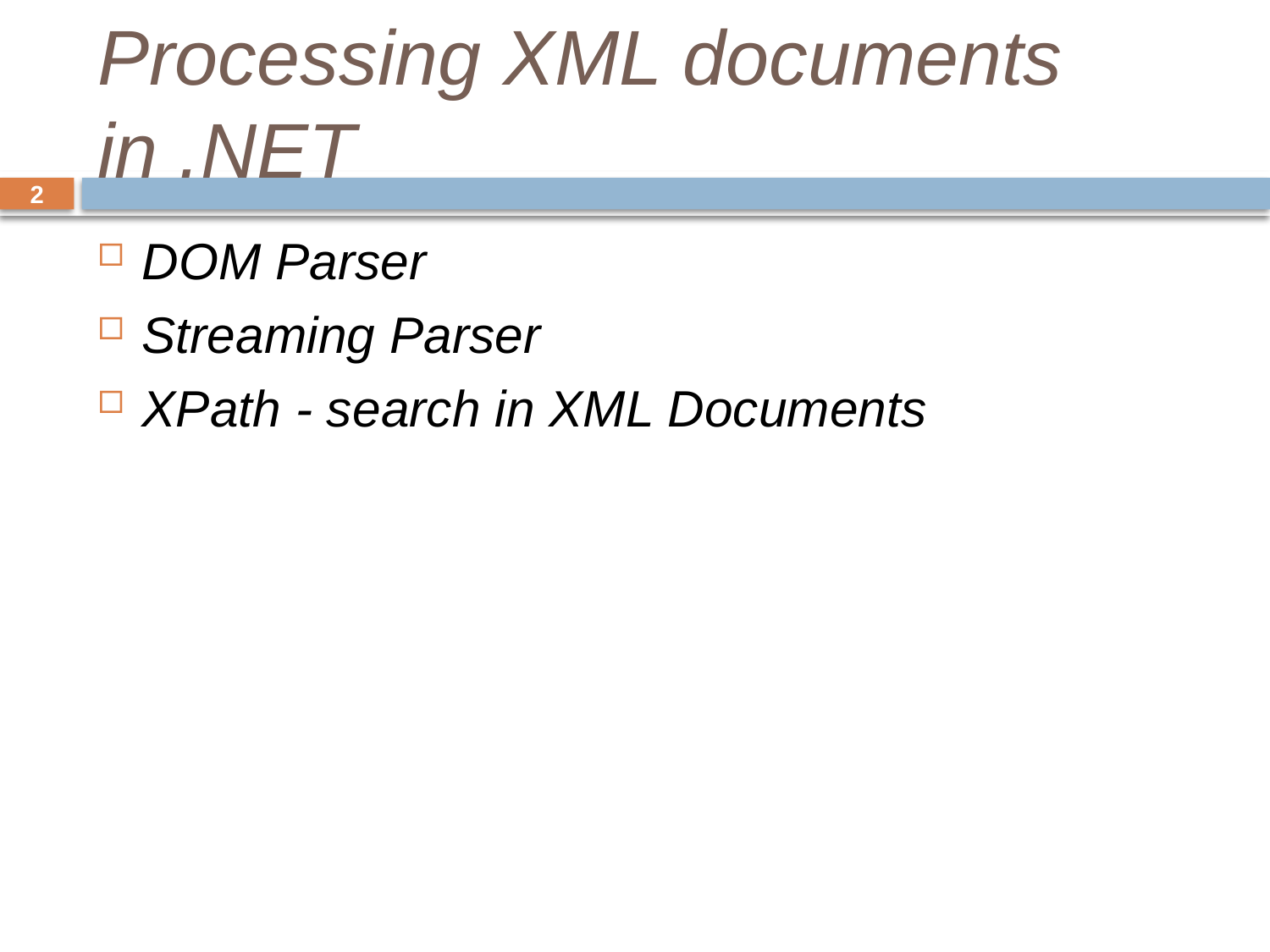

# Processing XML documents in .NET
2
DOM Parser
Streaming Parser
XPath - search in XML Documents